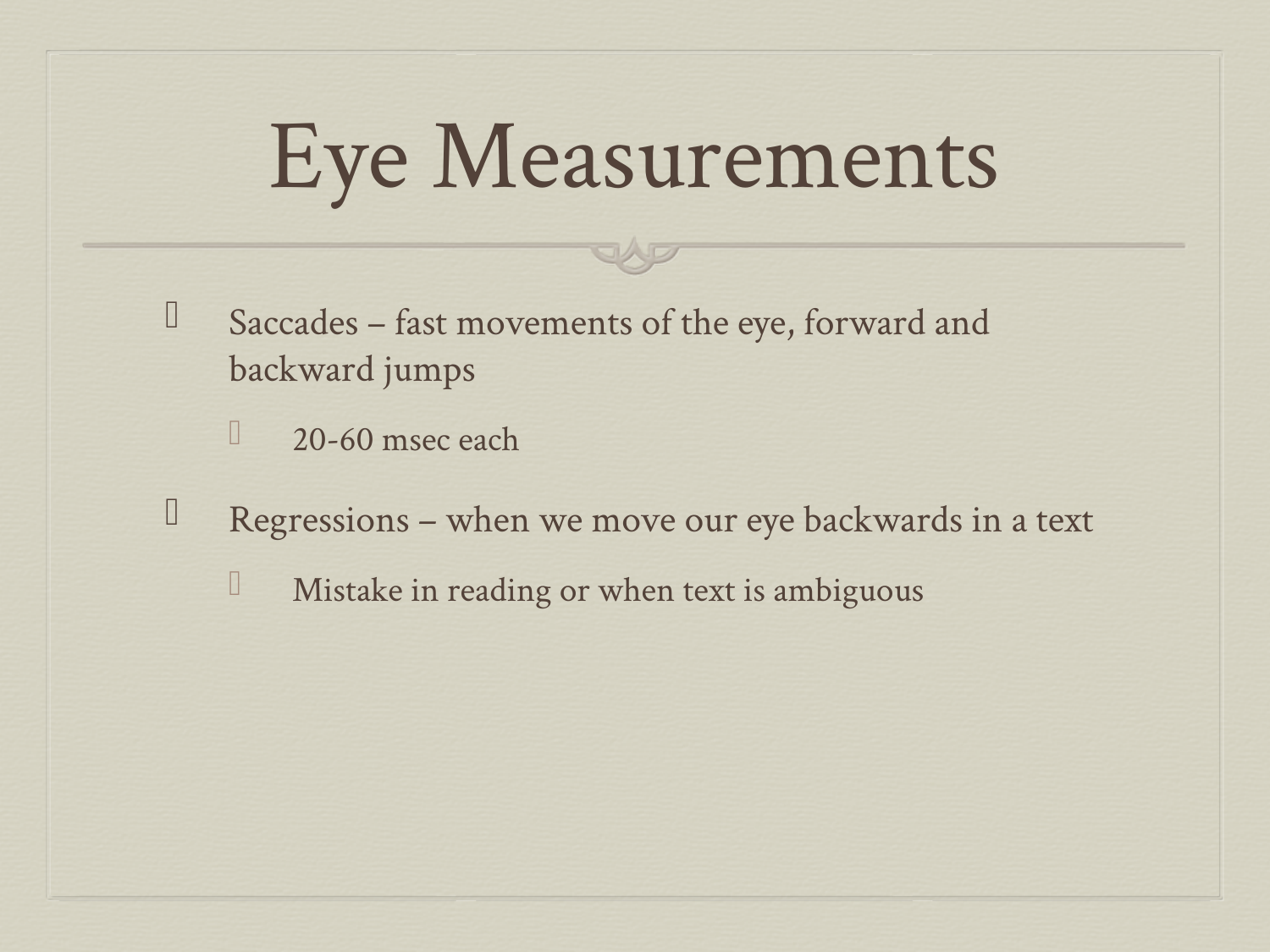

# Eye Measurements
Saccades – fast movements of the eye, forward and backward jumps
20-60 msec each
Regressions – when we move our eye backwards in a text
Mistake in reading or when text is ambiguous